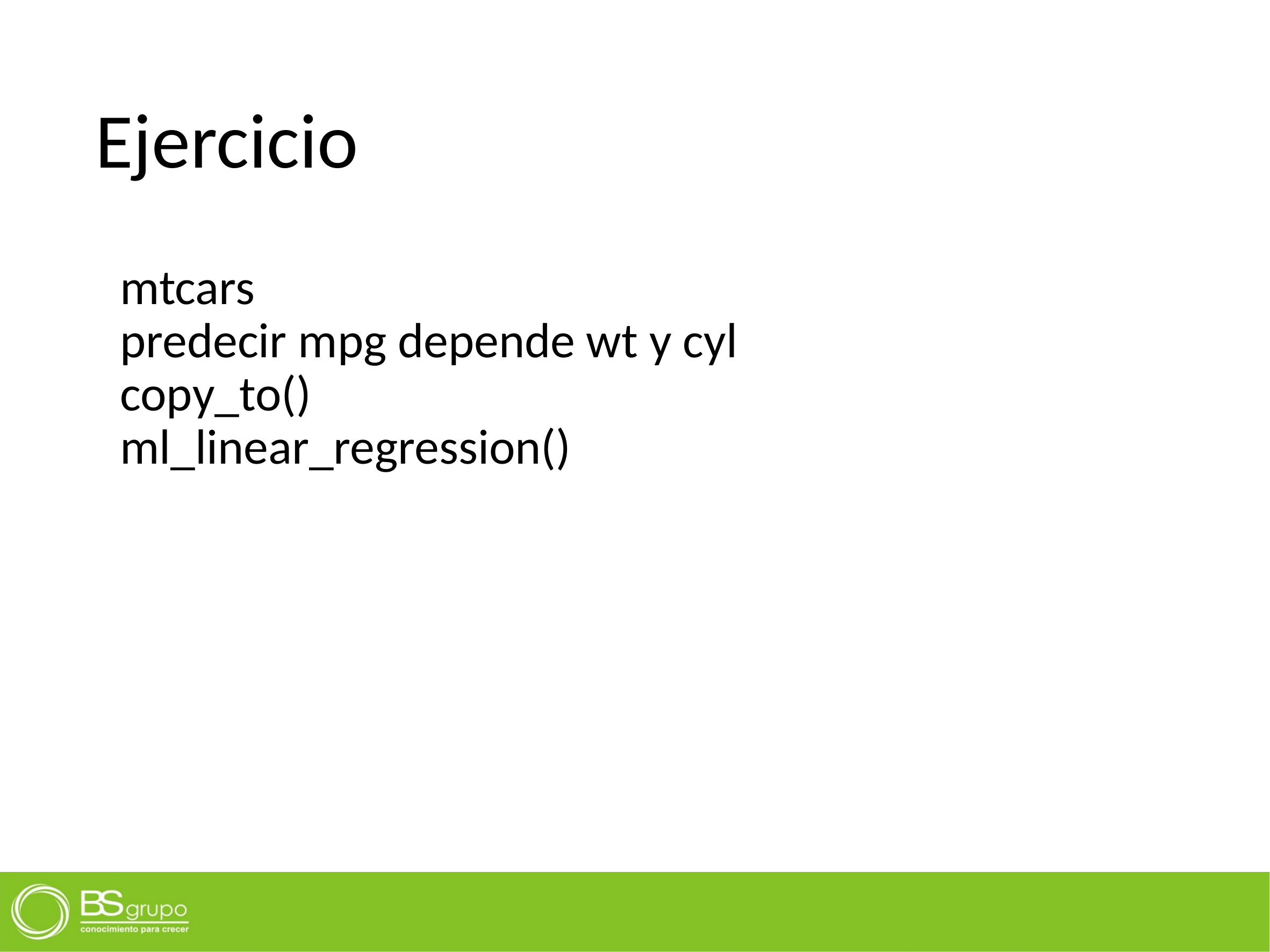

# Ejercicio
mtcars
predecir mpg depende wt y cyl
copy_to()
ml_linear_regression()